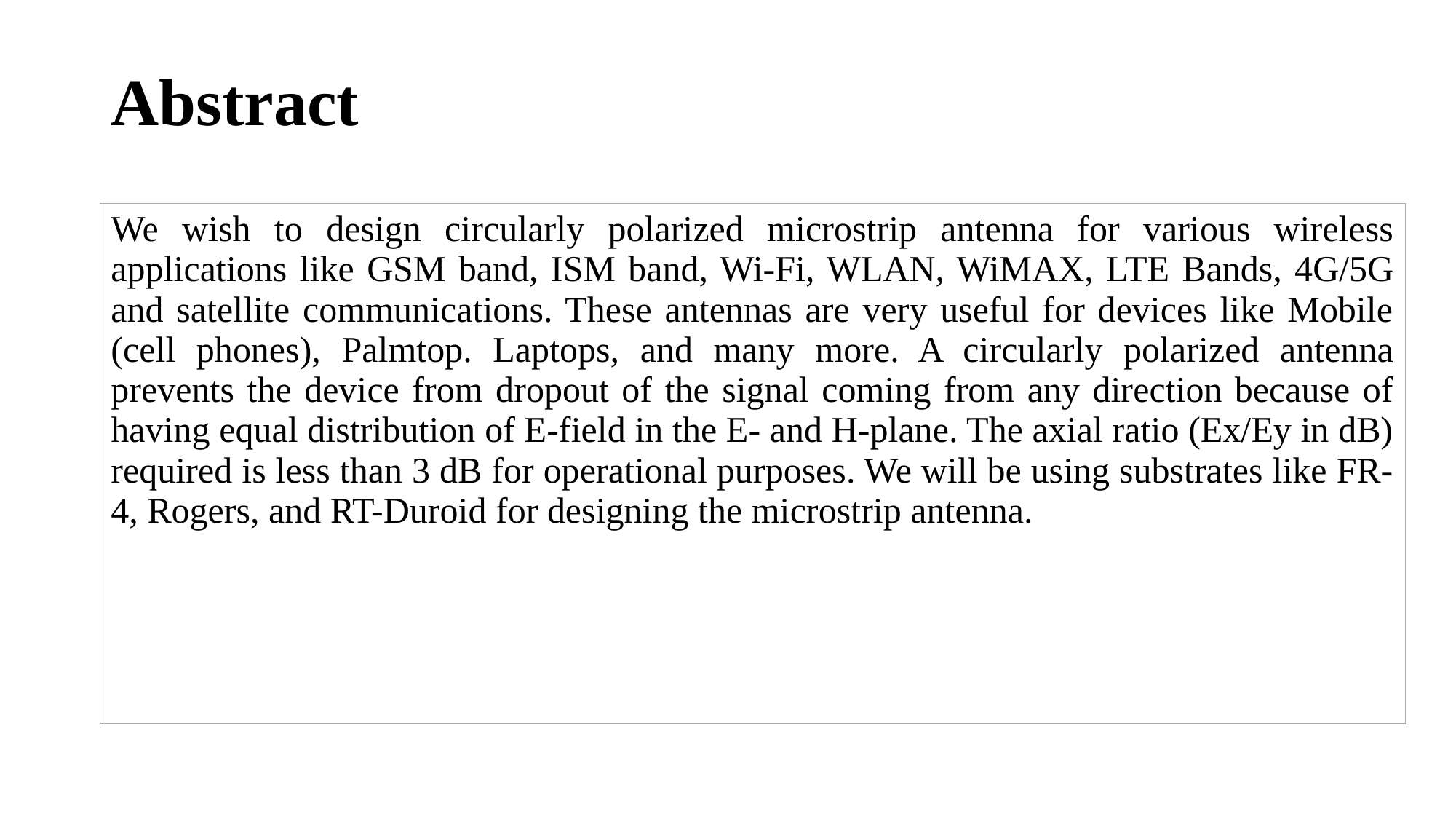

# Abstract
We wish to design circularly polarized microstrip antenna for various wireless applications like GSM band, ISM band, Wi-Fi, WLAN, WiMAX, LTE Bands, 4G/5G and satellite communications. These antennas are very useful for devices like Mobile (cell phones), Palmtop. Laptops, and many more. A circularly polarized antenna prevents the device from dropout of the signal coming from any direction because of having equal distribution of E-field in the E- and H-plane. The axial ratio (Ex/Ey in dB) required is less than 3 dB for operational purposes. We will be using substrates like FR-4, Rogers, and RT-Duroid for designing the microstrip antenna.